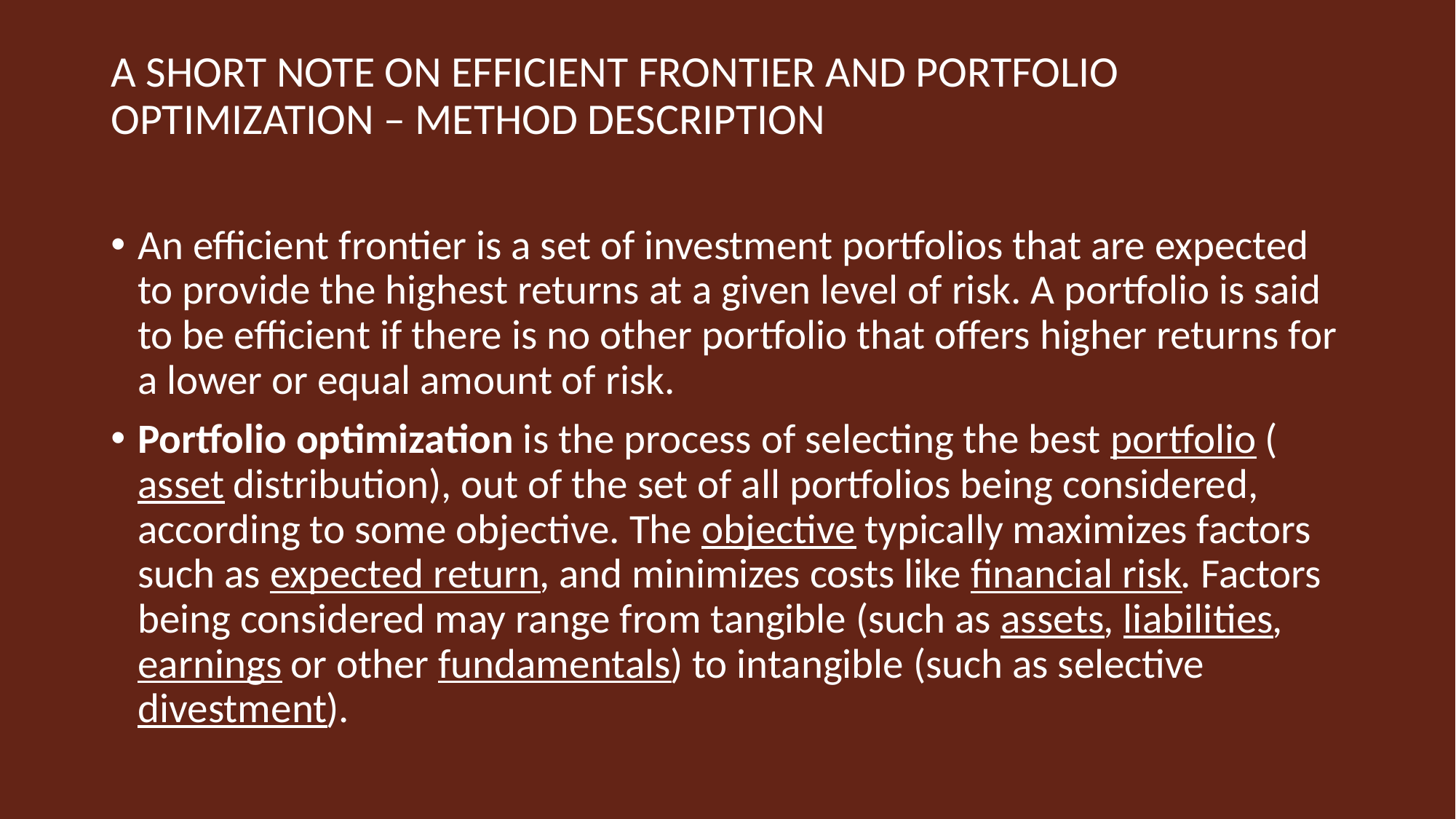

# A SHORT NOTE ON EFFICIENT FRONTIER AND PORTFOLIO OPTIMIZATION – METHOD DESCRIPTION
An efficient frontier is a set of investment portfolios that are expected to provide the highest returns at a given level of risk. A portfolio is said to be efficient if there is no other portfolio that offers higher returns for a lower or equal amount of risk.
Portfolio optimization is the process of selecting the best portfolio (asset distribution), out of the set of all portfolios being considered, according to some objective. The objective typically maximizes factors such as expected return, and minimizes costs like financial risk. Factors being considered may range from tangible (such as assets, liabilities, earnings or other fundamentals) to intangible (such as selective divestment).